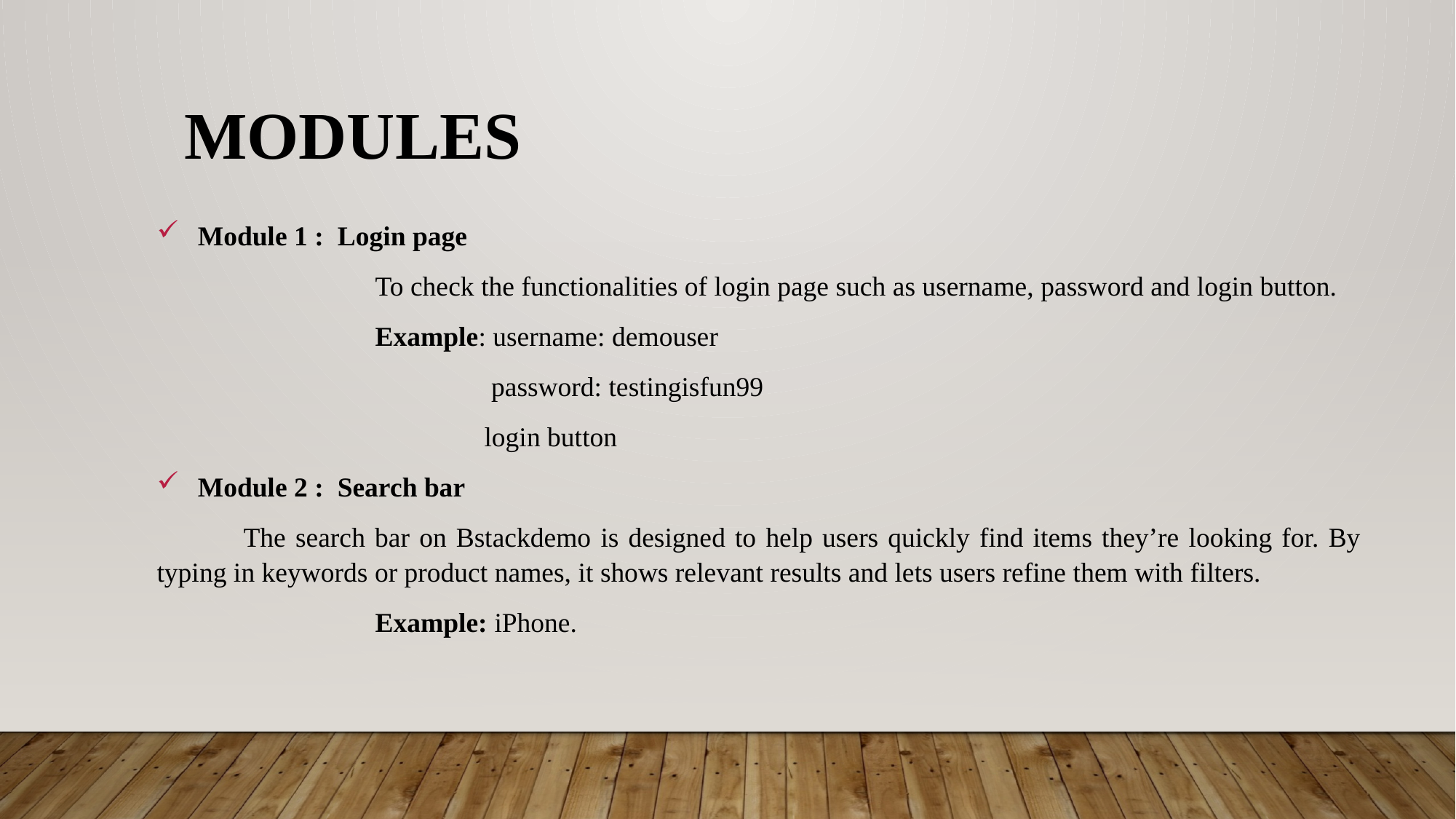

# Modules
Module 1 :  Login page
		To check the functionalities of login page such as username, password and login button.
		Example: username: demouser
			 password: testingisfun99
			login button
Module 2 :  Search bar
         The search bar on Bstackdemo is designed to help users quickly find items they’re looking for. By typing in keywords or product names, it shows relevant results and lets users refine them with filters.
		Example: iPhone.